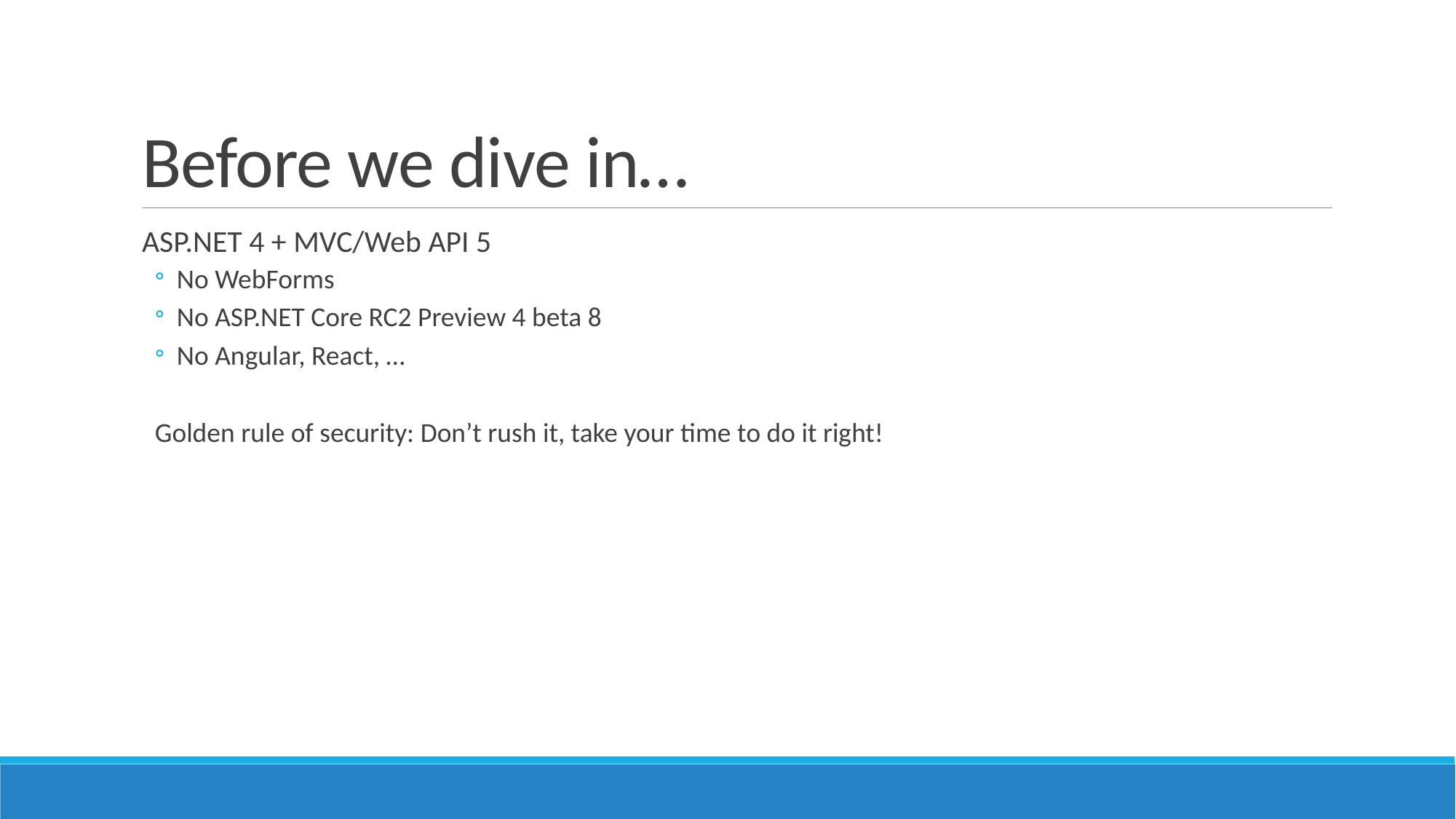

# Before we dive in…
ASP.NET 4 + MVC/Web API 5
No WebForms
No ASP.NET Core RC2 Preview 4 beta 8
No Angular, React, …

Golden rule of security: Don’t rush it, take your time to do it right!